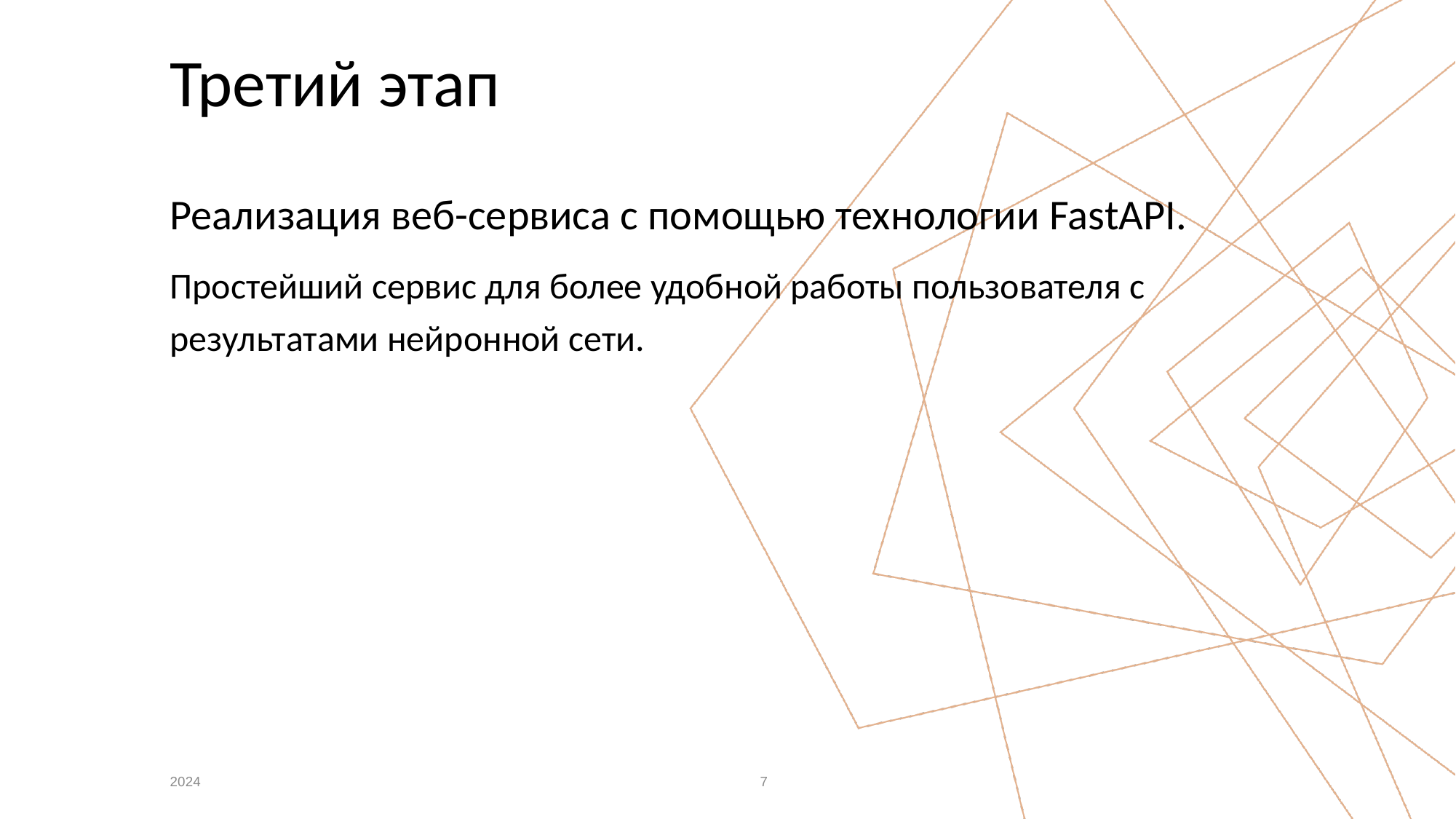

# Третий этап
Реализация веб-сервиса с помощью технологии FastAPI.
Простейший сервис для более удобной работы пользователя с результатами нейронной сети.

2024
7